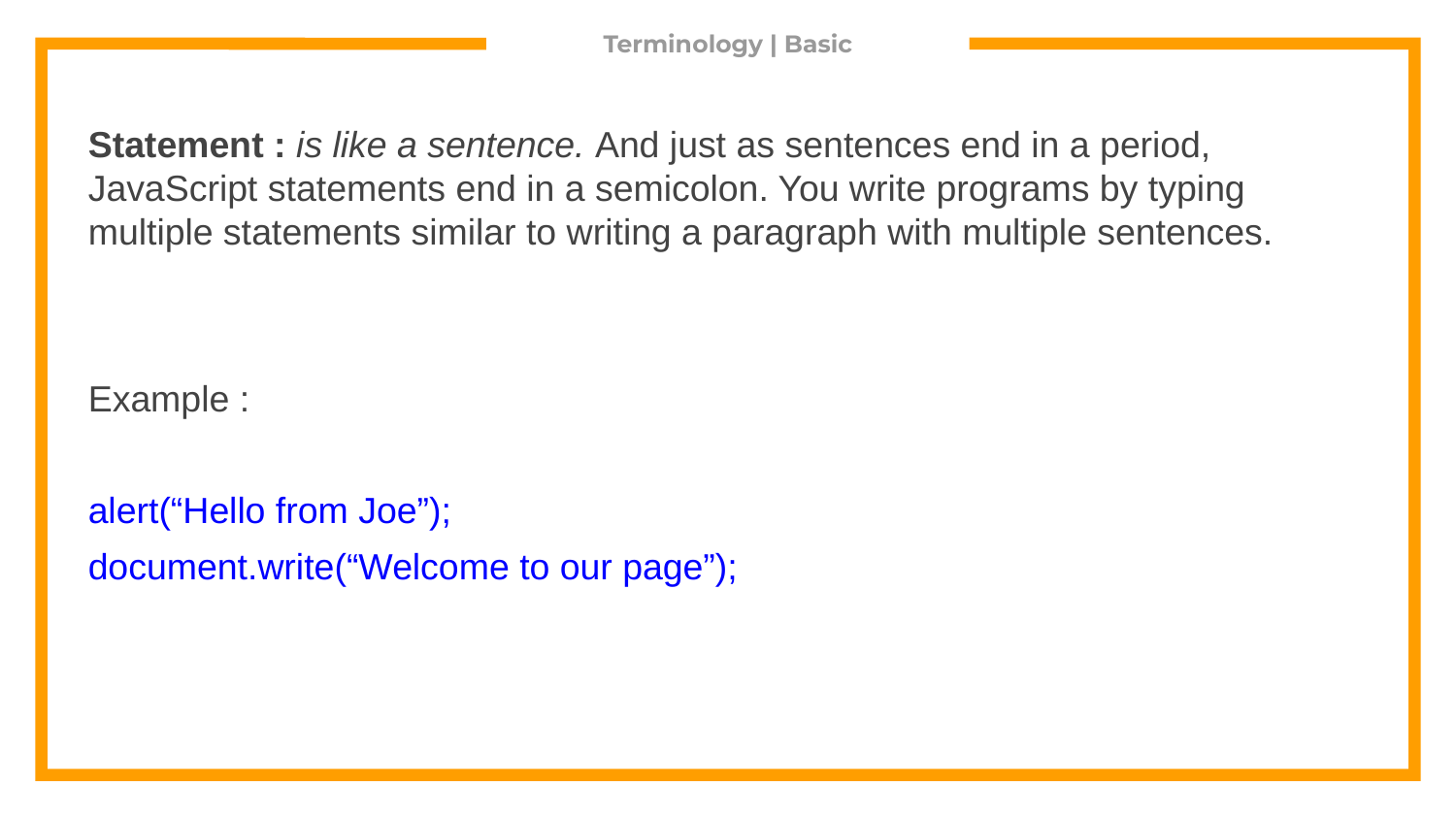

# Terminology | Basic
Statement : is like a sentence. And just as sentences end in a period, JavaScript statements end in a semicolon. You write programs by typing multiple statements similar to writing a paragraph with multiple sentences.

Example :

alert(“Hello from Joe”);
document.write(“Welcome to our page”);